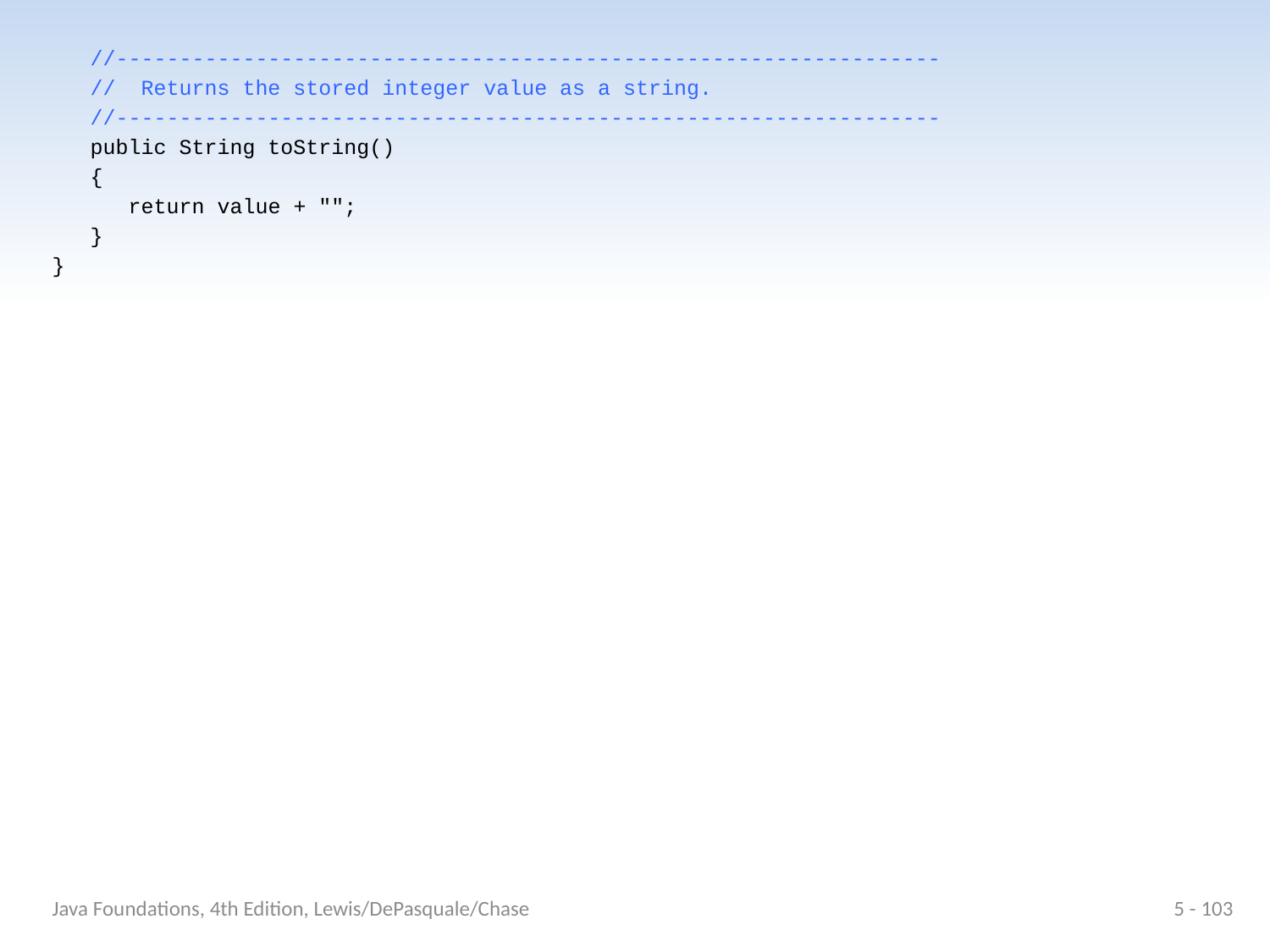

//-----------------------------------------------------------------
   //  Returns the stored integer value as a string.
   //-----------------------------------------------------------------
   public String toString()
   {
      return value + "";
   }
}

Java Foundations, 4th Edition, Lewis/DePasquale/Chase
5 - 103